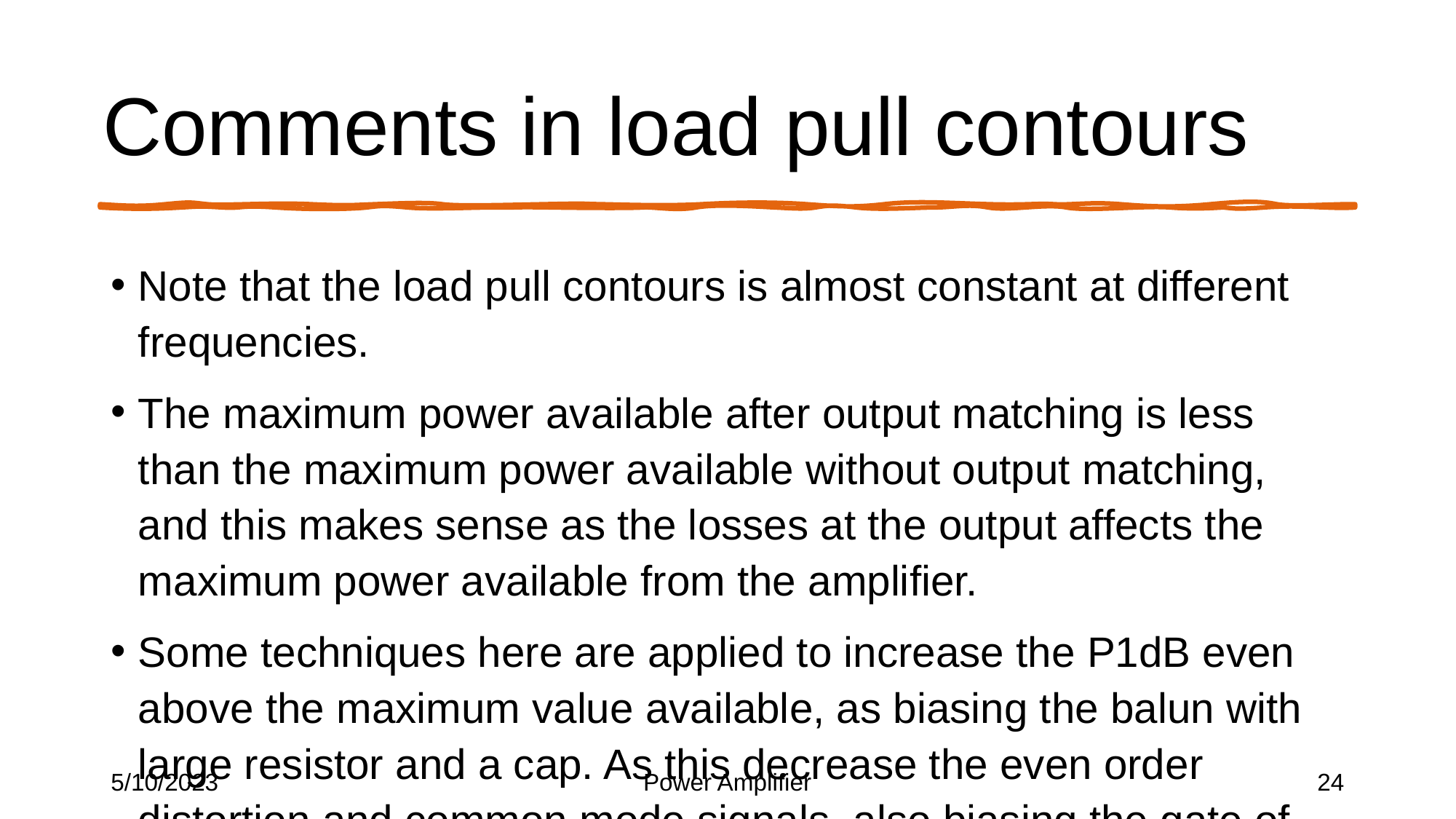

# Comments in load pull contours
Note that the load pull contours is almost constant at different frequencies.
The maximum power available after output matching is less than the maximum power available without output matching, and this makes sense as the losses at the output affects the maximum power available from the amplifier.
Some techniques here are applied to increase the P1dB even above the maximum value available, as biasing the balun with large resistor and a cap. As this decrease the even order distortion and common mode signals, also biasing the gate of the cascode by large resistor and a cap. Increases the linearity of the amplifier as it equalizes the swing among the 2 MOSFETs in the stack, by these techniques we are able to get high P1dB even higher than the available with basic biasing.
5/10/2023
Power Amplifier
24